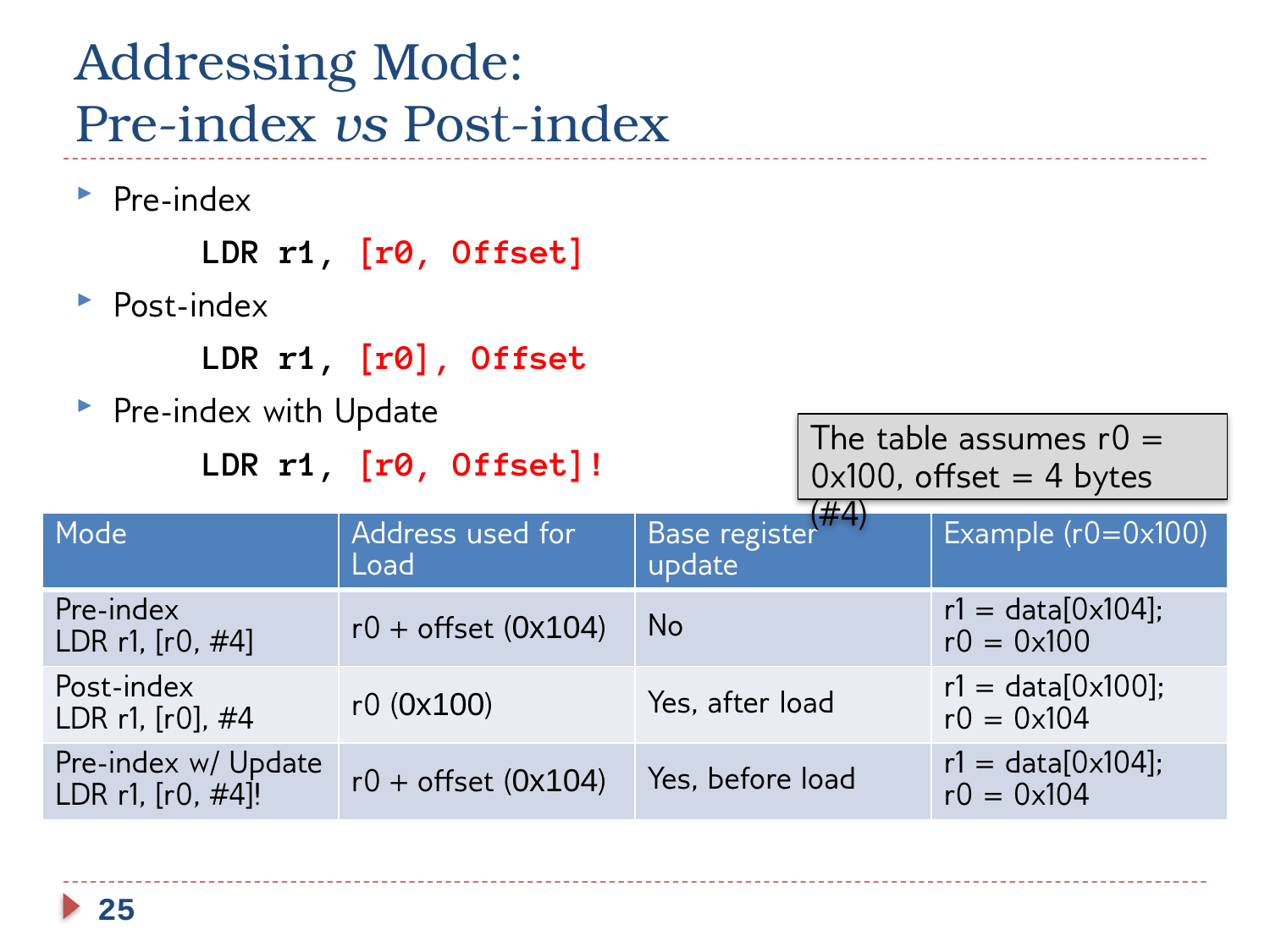

# Addressing Mode: Pre-index vs Post-index
Pre-index
	LDR r1, [r0, Offset]
Post-index
	LDR r1, [r0], Offset
Pre-index with Update
	LDR r1, [r0, Offset]!
The table assumes r0 = 0x100, offset = 4 bytes (#4)
| Mode | Address used for Load | Base register update | Example (r0=0x100) |
| --- | --- | --- | --- |
| Pre-index LDR r1, [r0, #4] | r0 + offset (0x104) | No | r1 = data[0x104]; r0 = 0x100 |
| Post-index LDR r1, [r0], #4 | r0 (0x100) | Yes, after load | r1 = data[0x100]; r0 = 0x104 |
| Pre-index w/ Update LDR r1, [r0, #4]! | r0 + offset (0x104) | Yes, before load | r1 = data[0x104]; r0 = 0x104 |
25